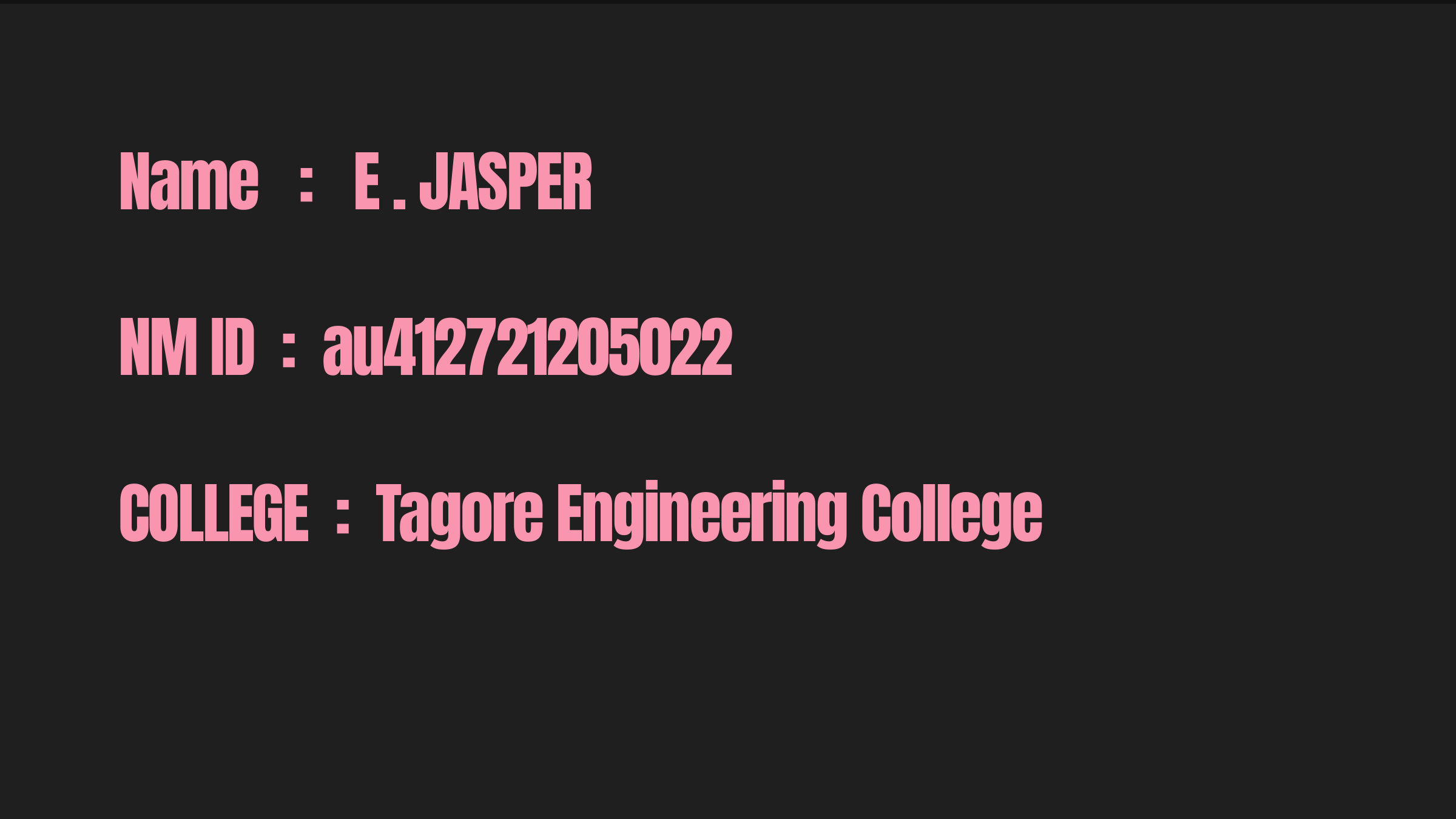

Name   :   E . JASPER

NM ID  :  au412721205022

COLLEGE  :  Tagore Engineering College